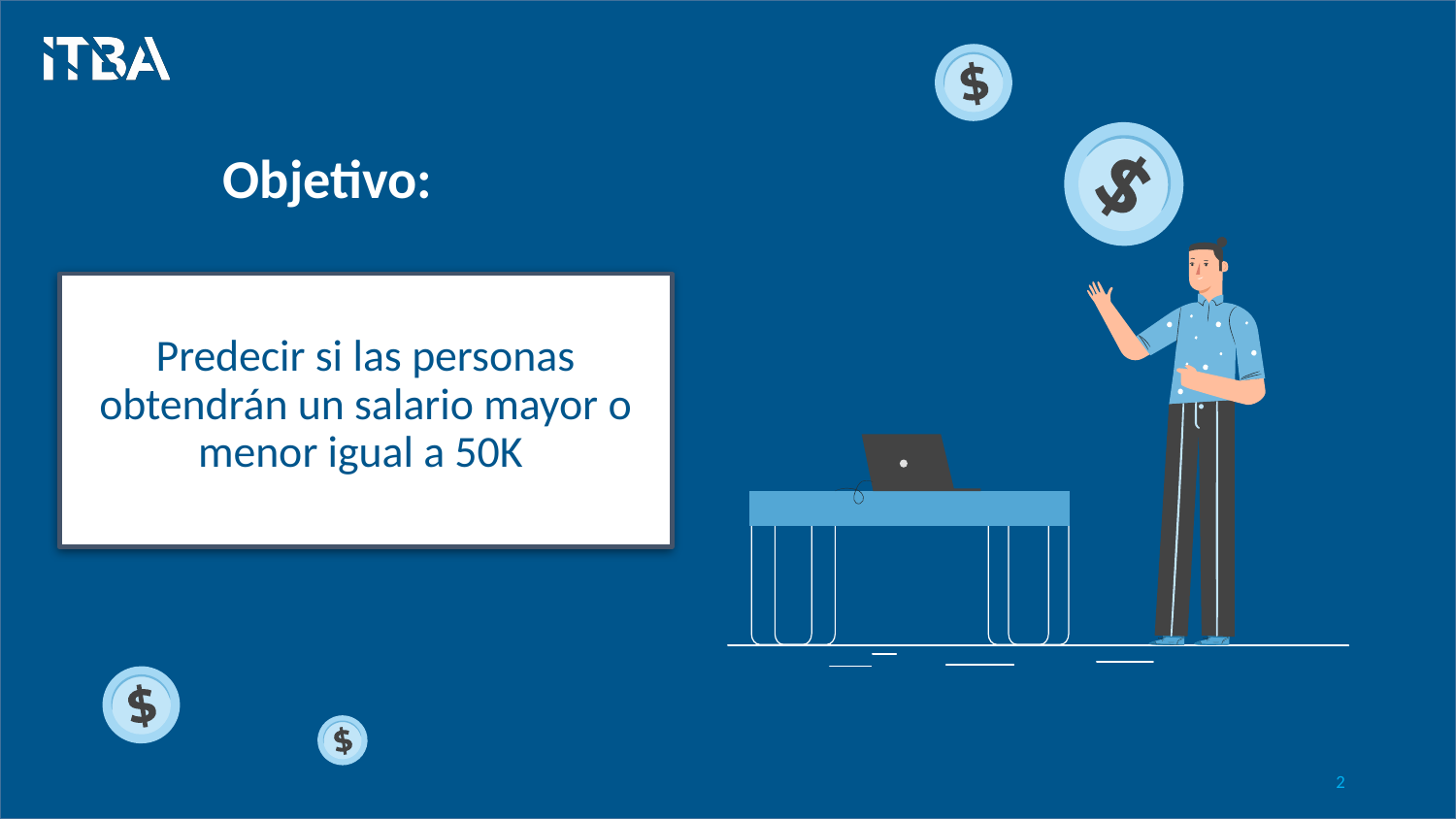

# Objetivo:

Predecir si las personas obtendrán un salario mayor o menor igual a 50K

2